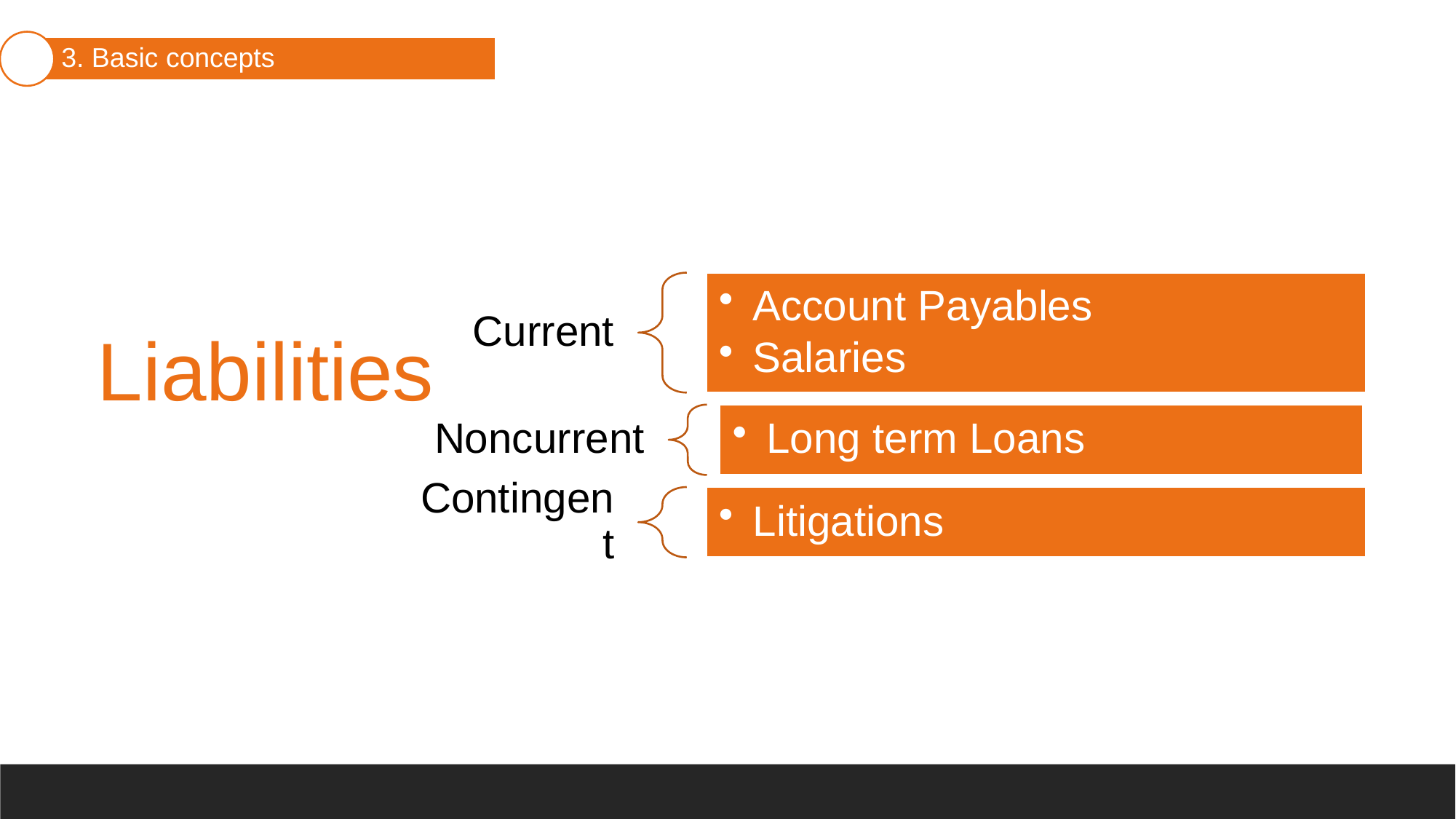

3. Basic concepts

2. Transactions as accounting events

1. What is Accounting
Current
Account Payables
Salaries
Noncurrent
Long term Loans
Contingent
Litigations

Liabilities
Assets
Equity
 + Obligations with the owner

4. Balance Sheet Equation
+ Property or control Rights
+ Obligations with third parties